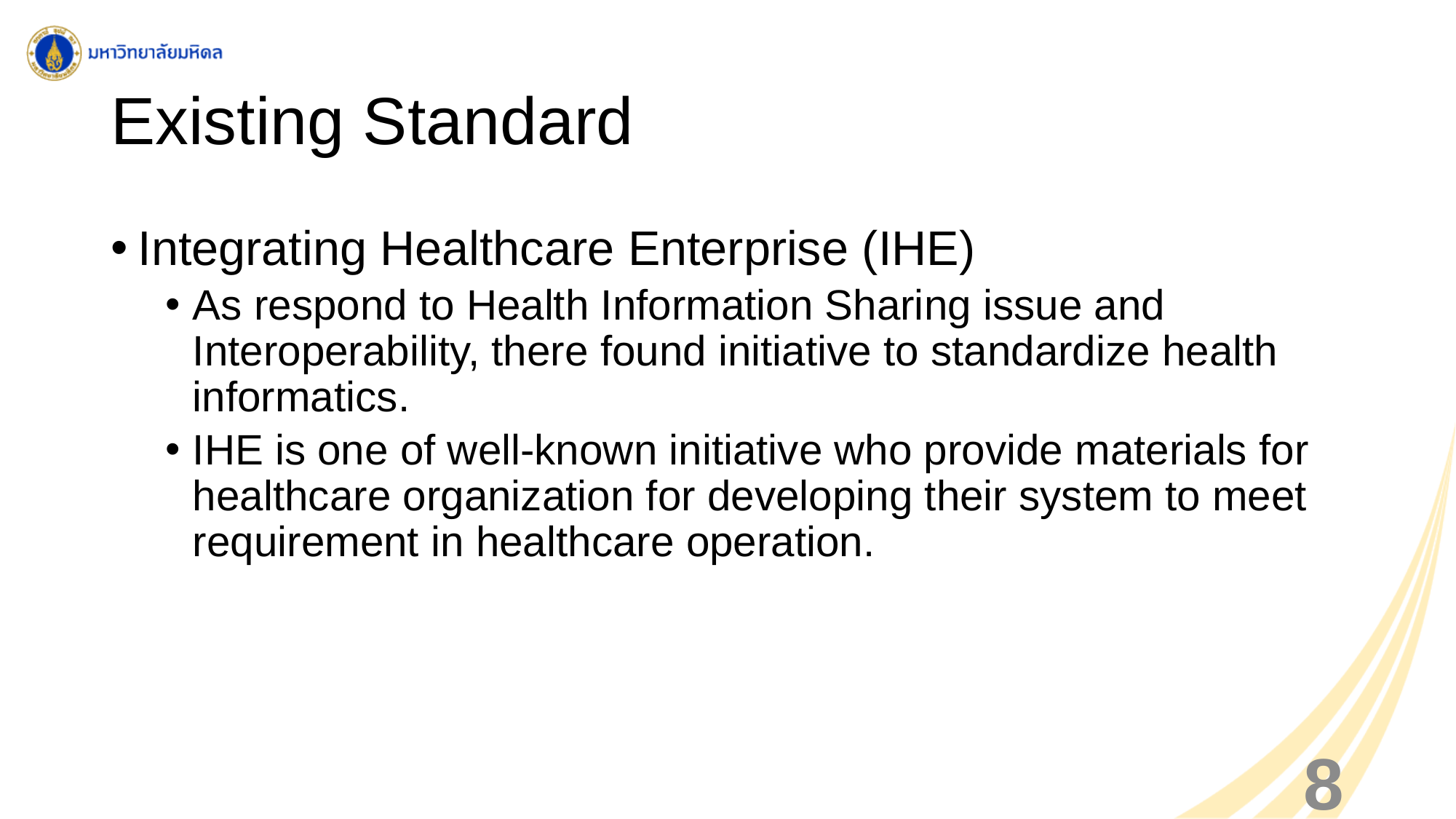

# Existing Standard
Integrating Healthcare Enterprise (IHE)
As respond to Health Information Sharing issue and Interoperability, there found initiative to standardize health informatics.
IHE is one of well-known initiative who provide materials for healthcare organization for developing their system to meet requirement in healthcare operation.
8